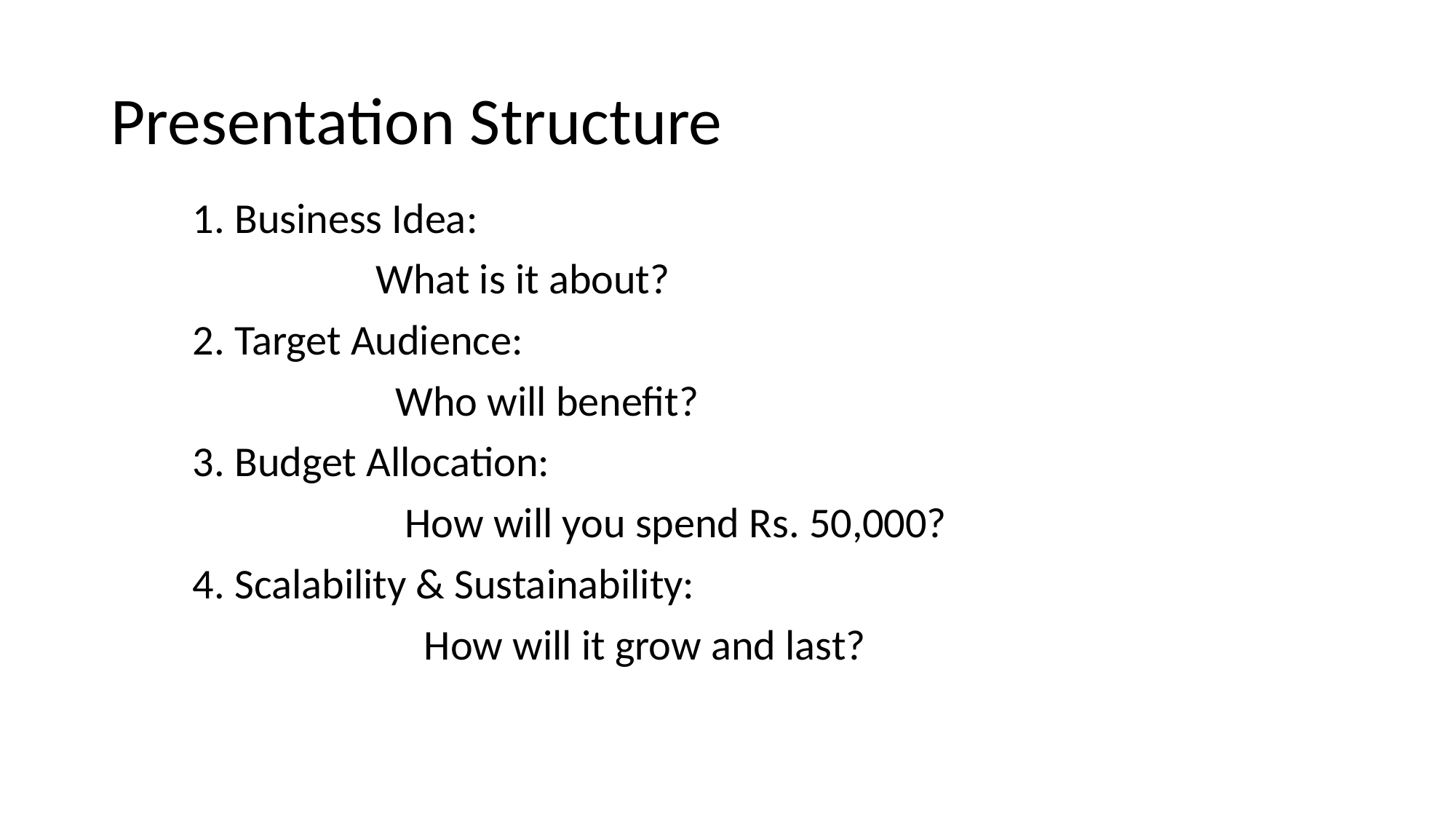

# Presentation Structure
1. Business Idea:
                   What is it about?
2. Target Audience:
                     Who will benefit?
3. Budget Allocation:
                      How will you spend Rs. 50,000?
4. Scalability & Sustainability:
                        How will it grow and last?